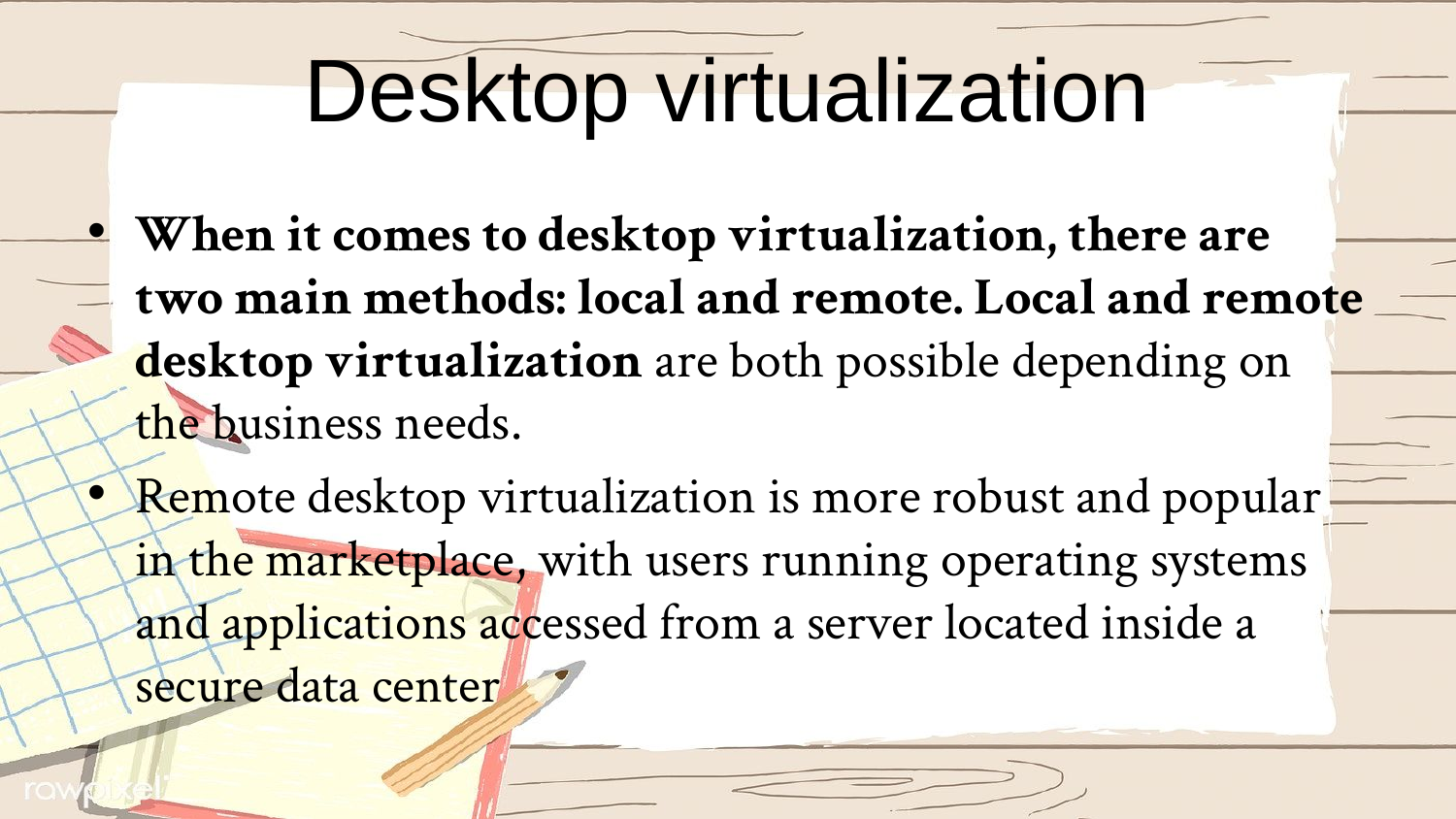

# Desktop virtualization
When it comes to desktop virtualization, there are two main methods: local and remote. Local and remote desktop virtualization are both possible depending on the business needs.
Remote desktop virtualization is more robust and popular in the marketplace, with users running operating systems and applications accessed from a server located inside a secure data center